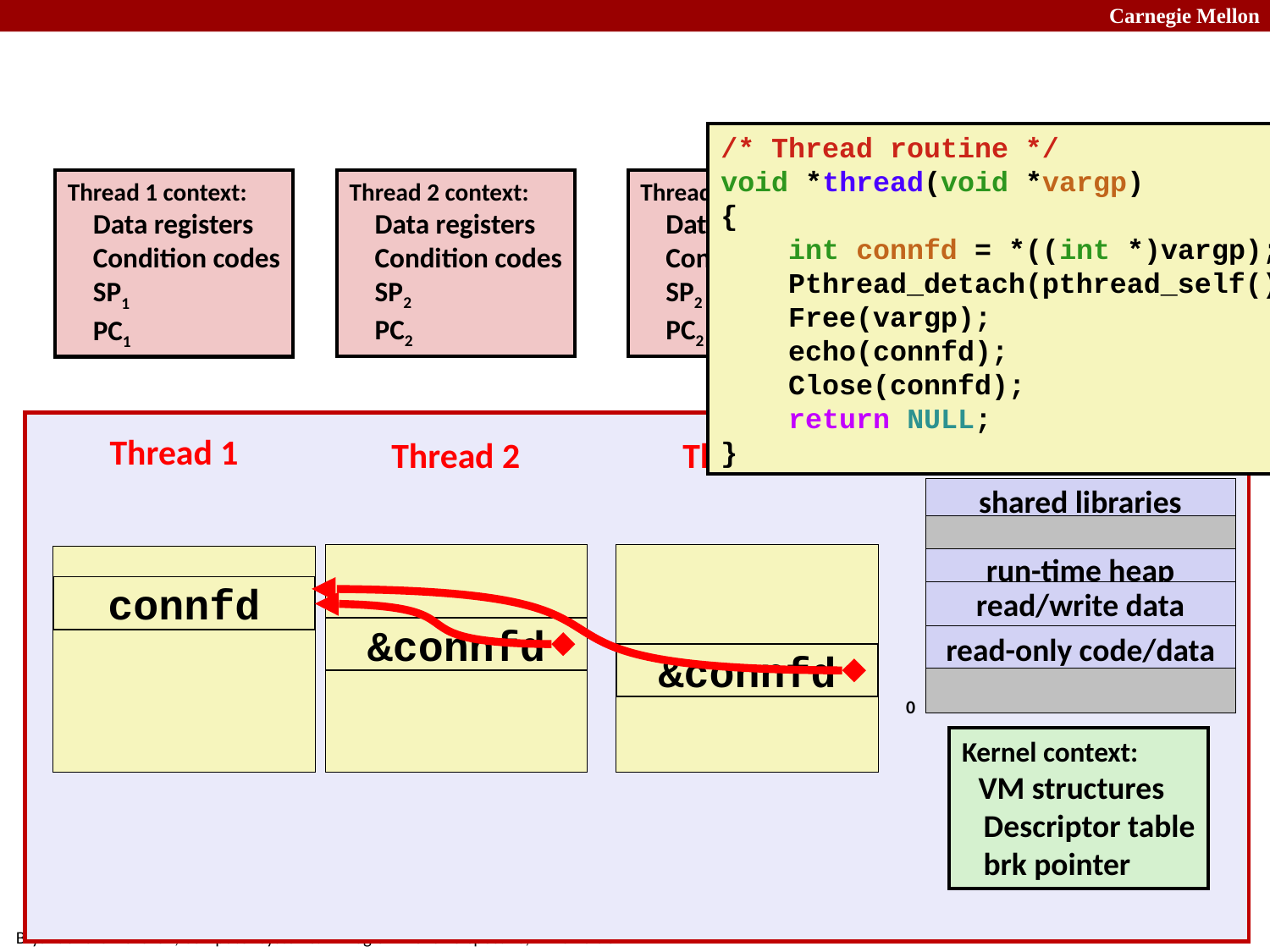

/* Thread routine */
void *thread(void *vargp)
{
    int connfd = *((int *)vargp);
    Pthread_detach(pthread_self());
    Free(vargp);
    echo(connfd);
    Close(connfd);
    return NULL;
}
Thread 2 context:
    Data registers
    Condition codes
    SP2
    PC2
Thread 3 context:
    Data registers
    Condition codes
    SP2
    PC2
Thread 1 context:
    Data registers
    Condition codes
    SP1
    PC1

Thread 1
Thread 2
Thread 3
shared libraries

run-time heap
connfd
read/write data
&connfd
read-only code/data
&connfd

0
Kernel context:
   VM structures
   Descriptor table
   brk pointer